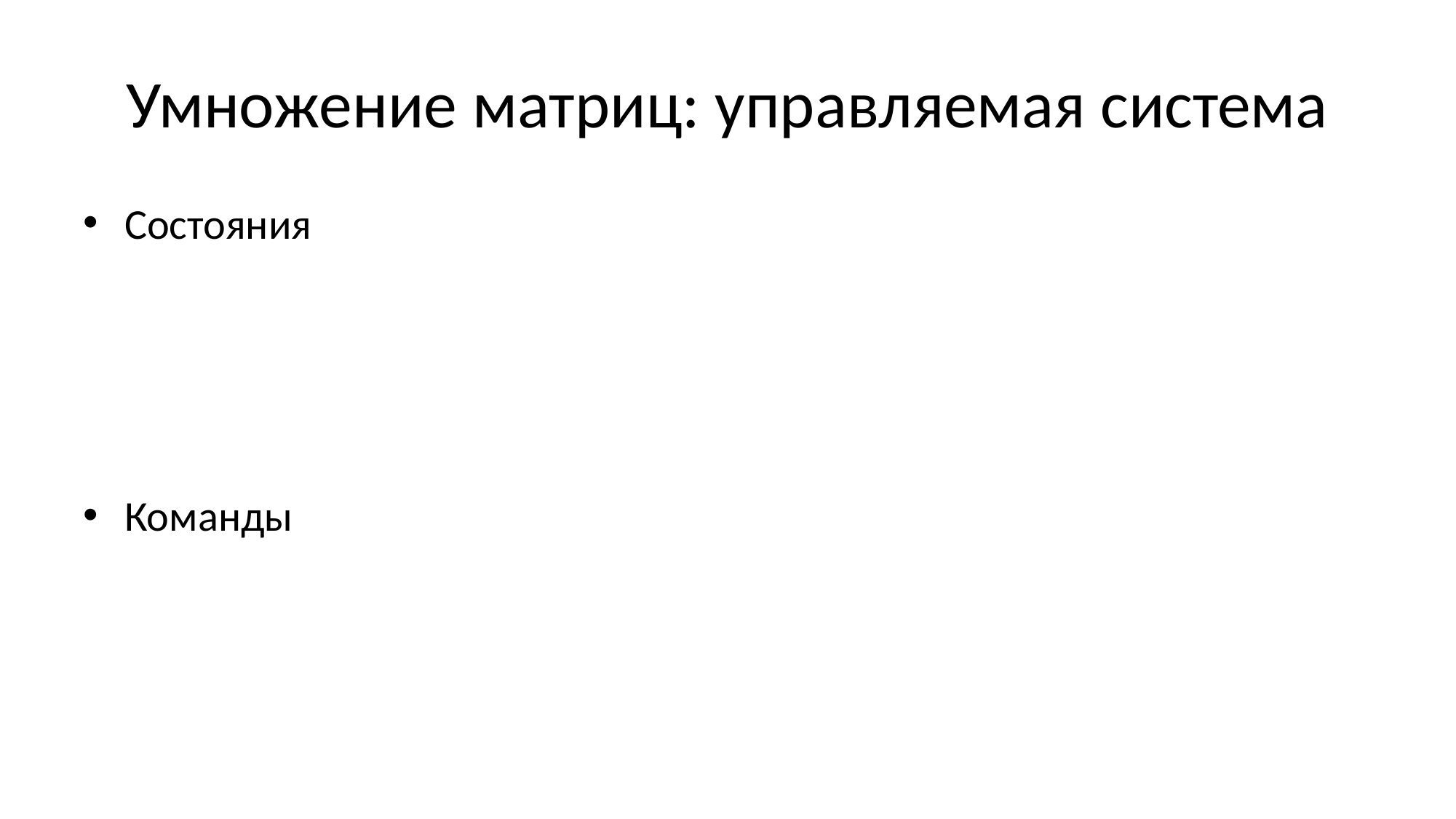

# Умножение матриц: управляемая система

Состояния
цепочки матриц
[i, j] = Mi × Mi+1 × … × Mj

Команды
«продолжи цепочку [i, j] до [i, j+1] как [i, k] × [k+1, j+1]», k = i, …, j

M14
M13
M24
M23
M34
M12
M1
M2
M3
M4